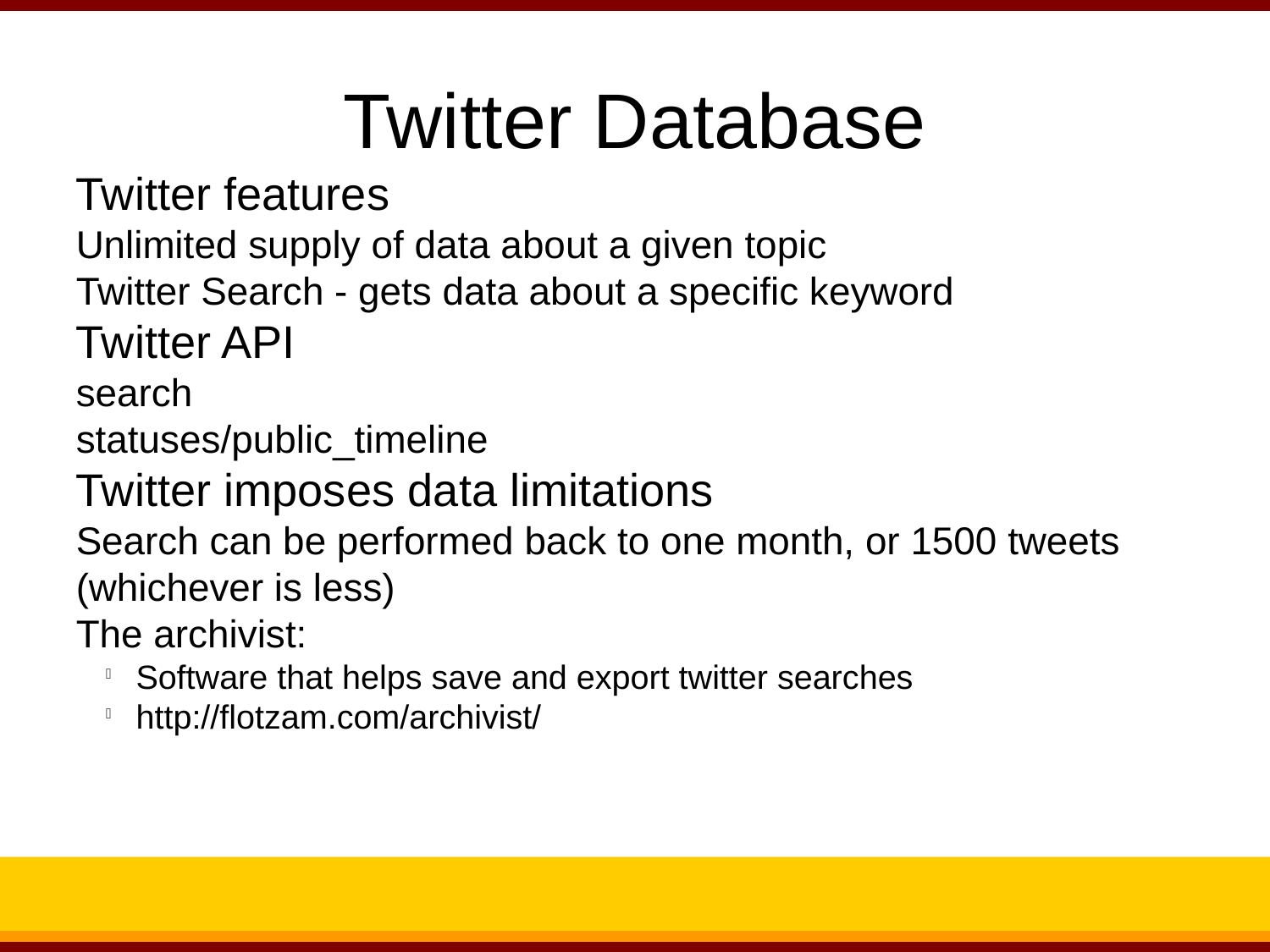

Twitter Database
Twitter features
Unlimited supply of data about a given topic
Twitter Search - gets data about a specific keyword
Twitter API
search
statuses/public_timeline
Twitter imposes data limitations
Search can be performed back to one month, or 1500 tweets (whichever is less)
The archivist:
Software that helps save and export twitter searches
http://flotzam.com/archivist/